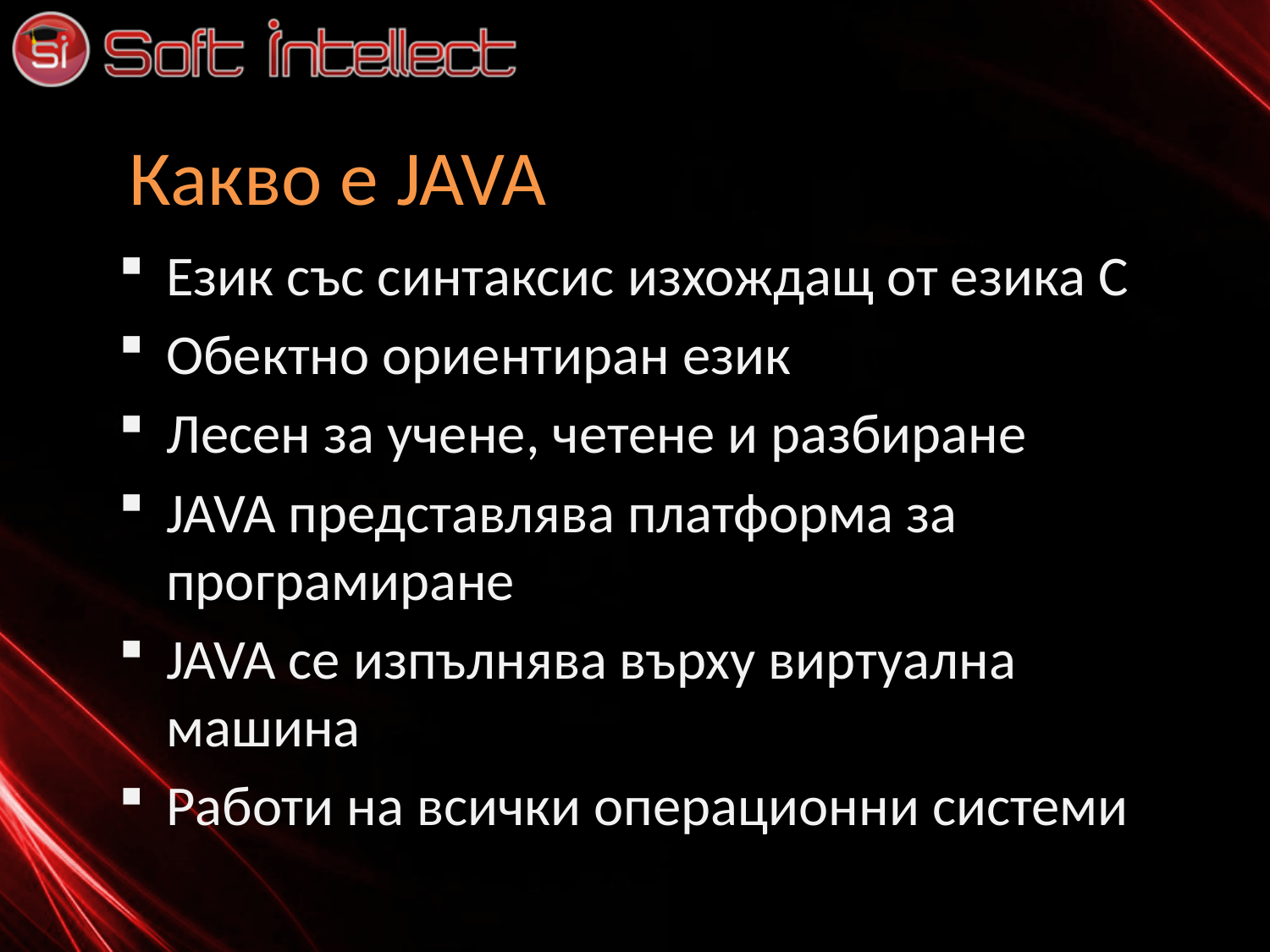

# Какво е JAVA
Език със синтаксис изхождащ от езика С
Обектно ориентиран език
Лесен за учене, четене и разбиране
JAVA представлява платформа за програмиране
JAVA се изпълнява върху виртуална машина
Работи на всички операционни системи